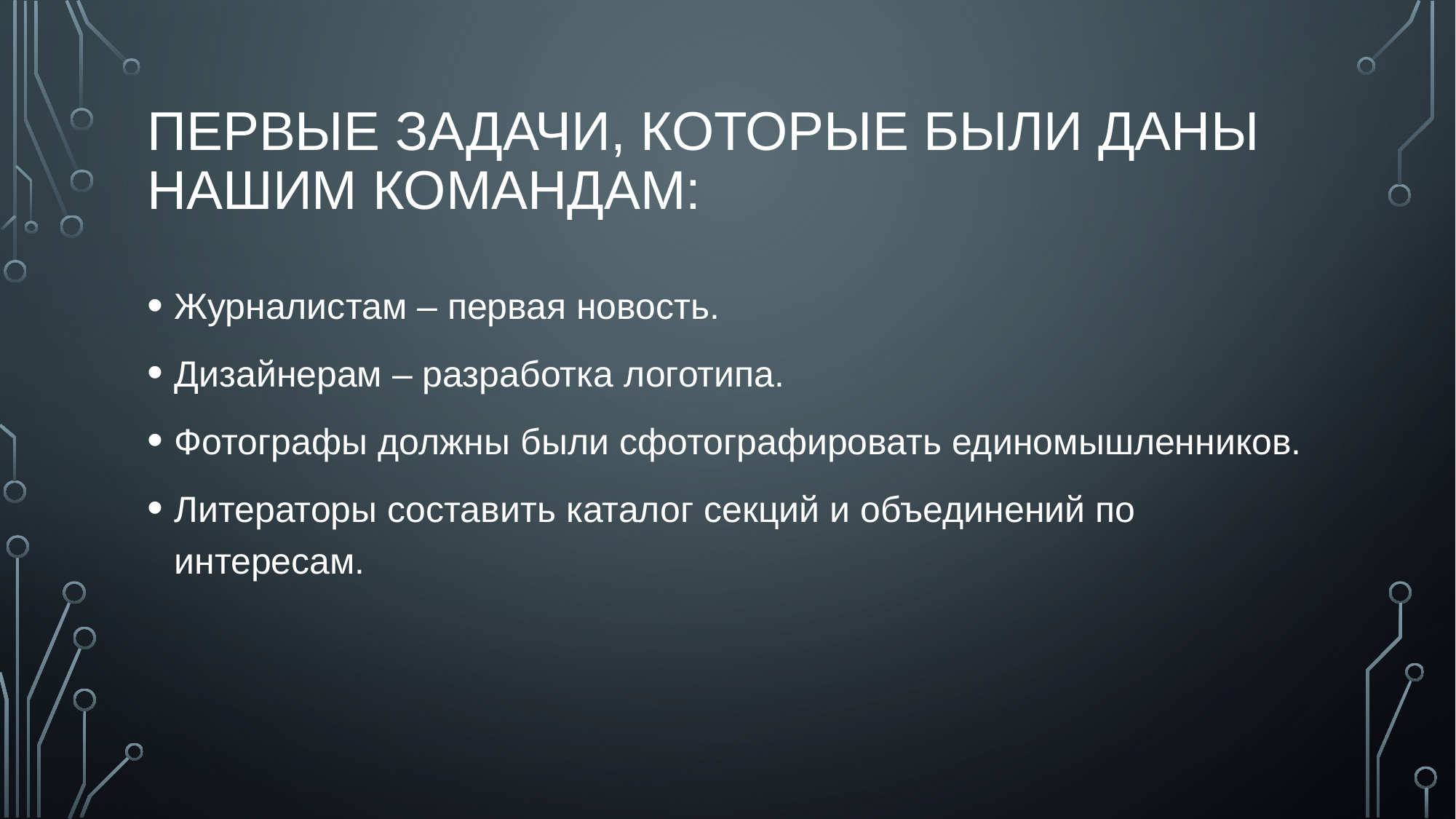

# Первые задачи, которые были даны нашим командам:
Журналистам – первая новость.
Дизайнерам – разработка логотипа.
Фотографы должны были сфотографировать единомышленников.
Литераторы составить каталог секций и объединений по интересам.